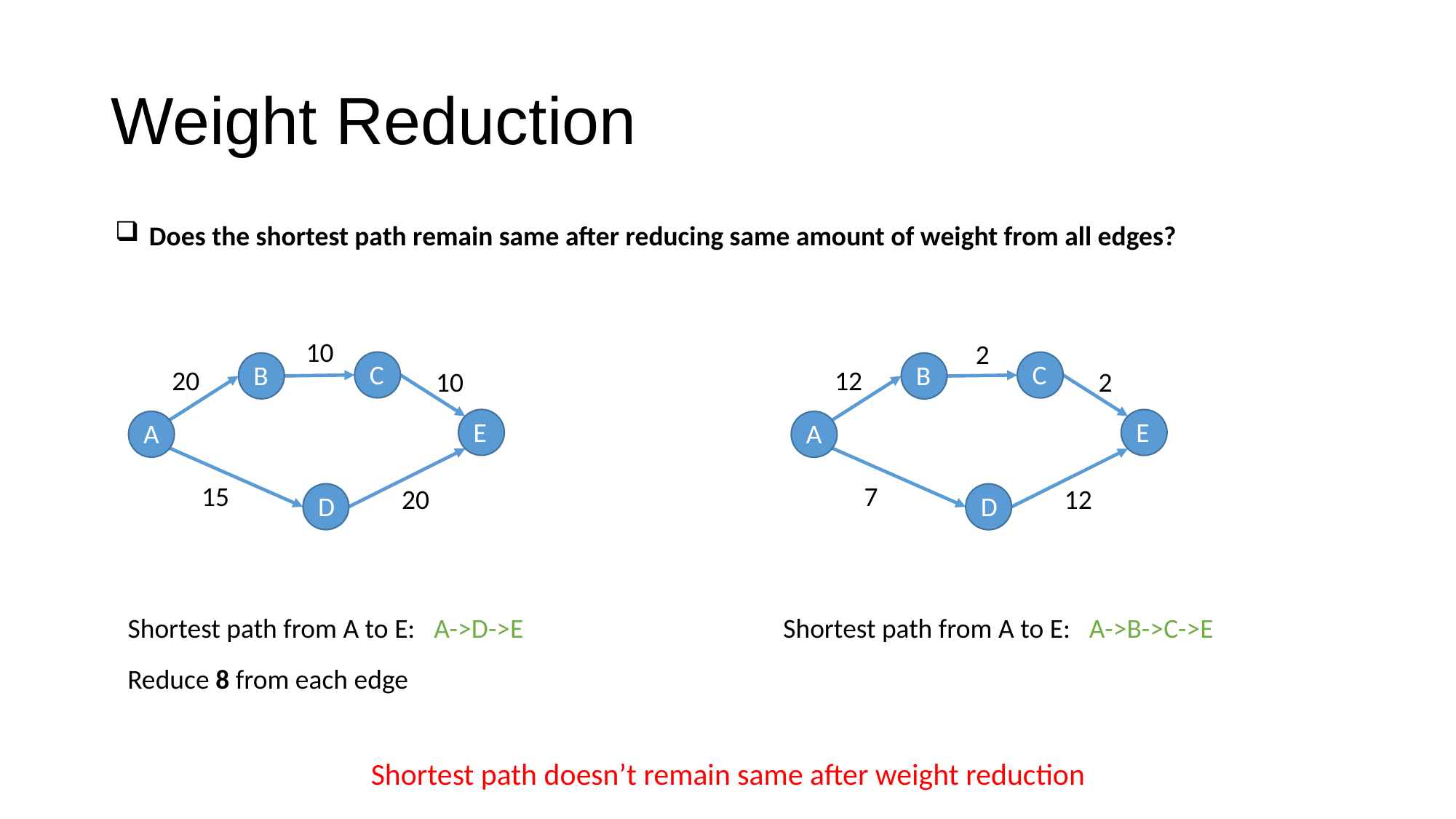

# Weight Reduction
Does the shortest path remain same after reducing same amount of weight from all edges?
10
2

C

C

B

B
20
12
10
2

E

E

A

A
15
7
20
12

D

D
Shortest path from A to E:   A->B->C->E
Shortest path from A to E:   A->D->E
Reduce 8 from each edge
Shortest path doesn’t remain same after weight reduction